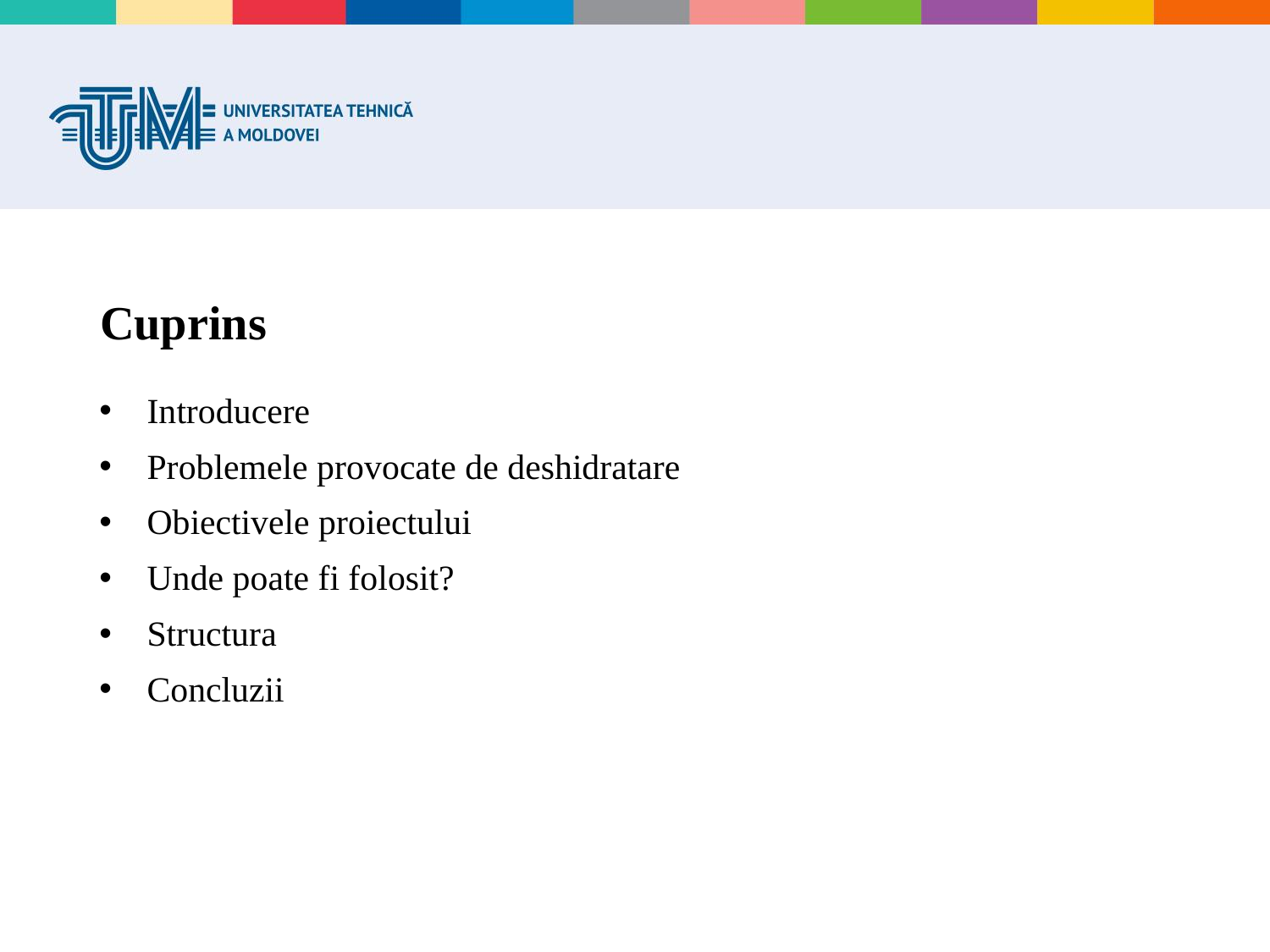

# Cuprins
Introducere
Problemele provocate de deshidratare
Obiectivele proiectului
Unde poate fi folosit?
Structura
Concluzii